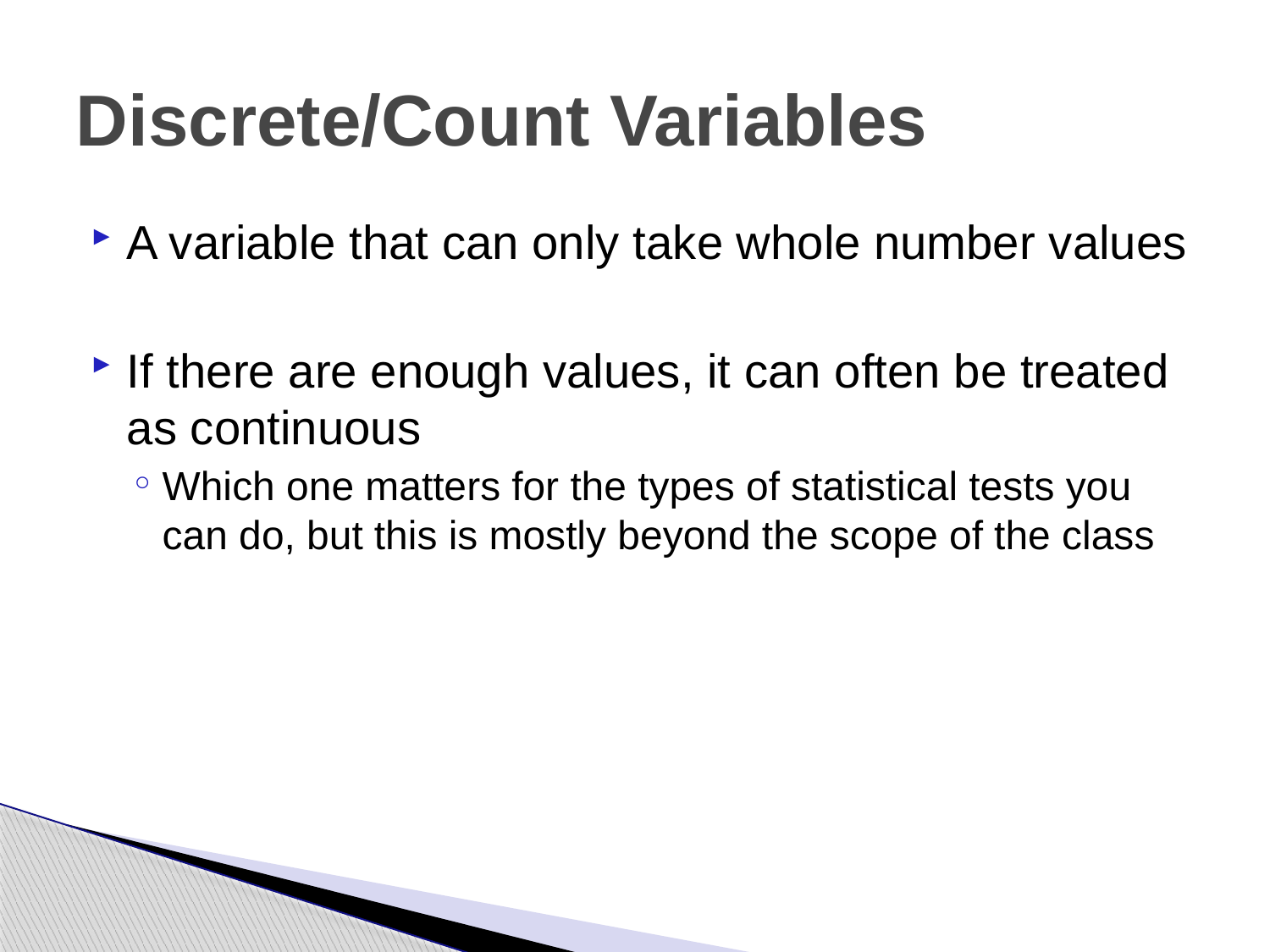

# Discrete/Count Variables
A variable that can only take whole number values

If there are enough values, it can often be treated as continuous
Which one matters for the types of statistical tests you can do, but this is mostly beyond the scope of the class